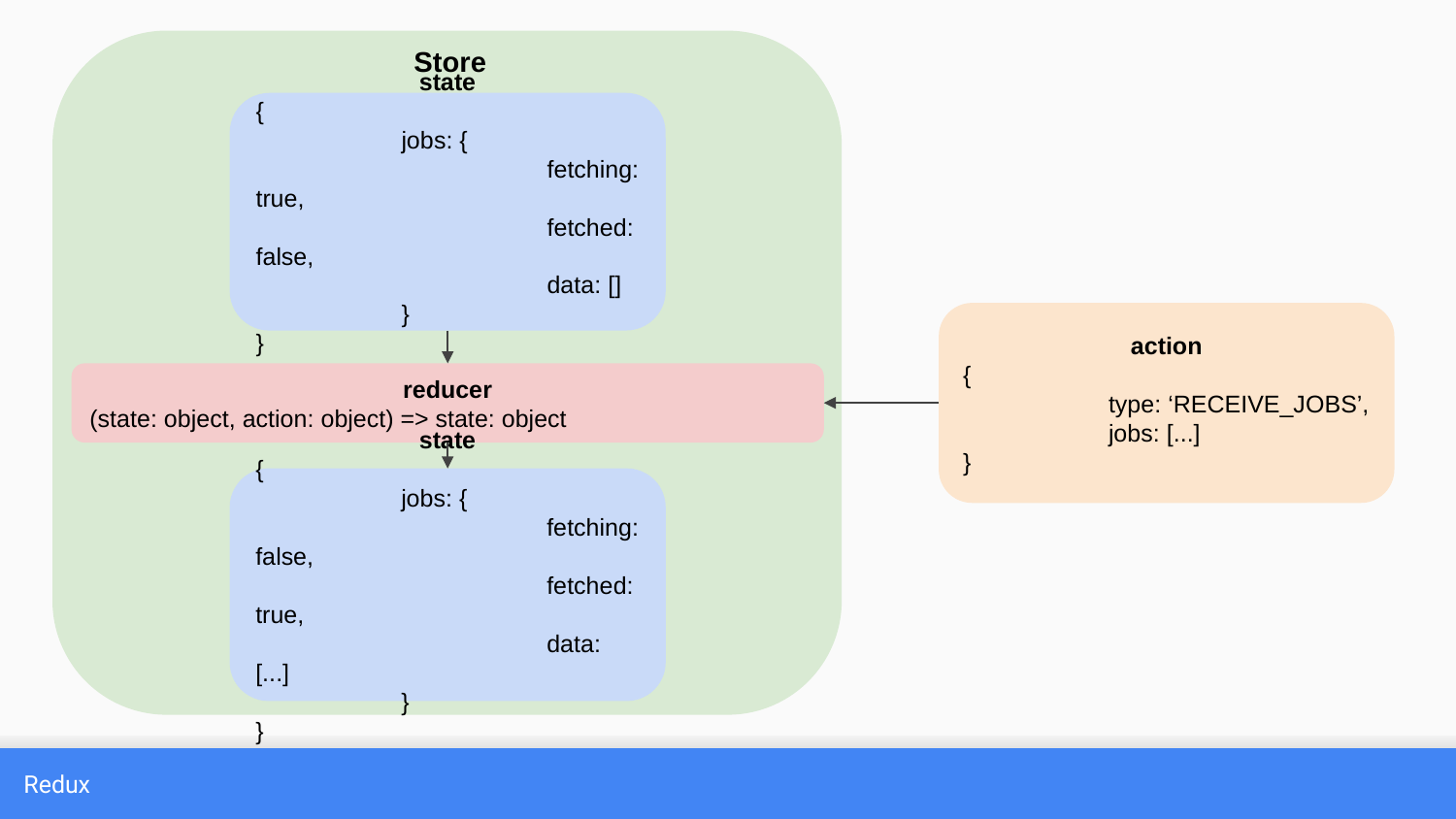

Store

state
{
	jobs: {
		fetching: true,
		fetched: false,
		data: []
	}
}
action
{
	type: ‘RECEIVE_JOBS’,
	jobs: [...]
}
reducer
(state: object, action: object) => state: object
state
{
	jobs: {
		fetching: false,
		fetched: true,
		data: [...]
	}
}
Redux